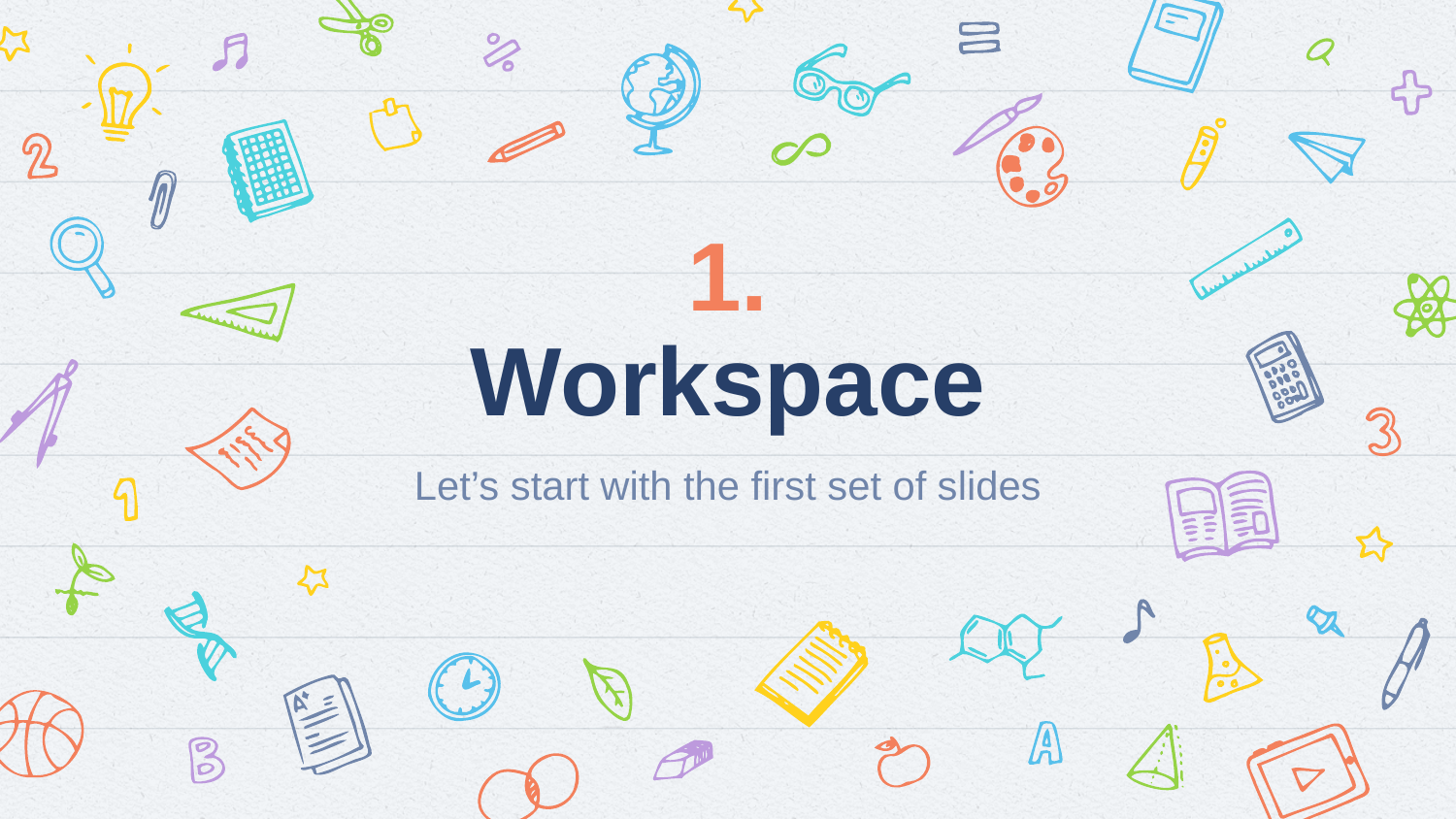

# 1.
Workspace
Let’s start with the first set of slides